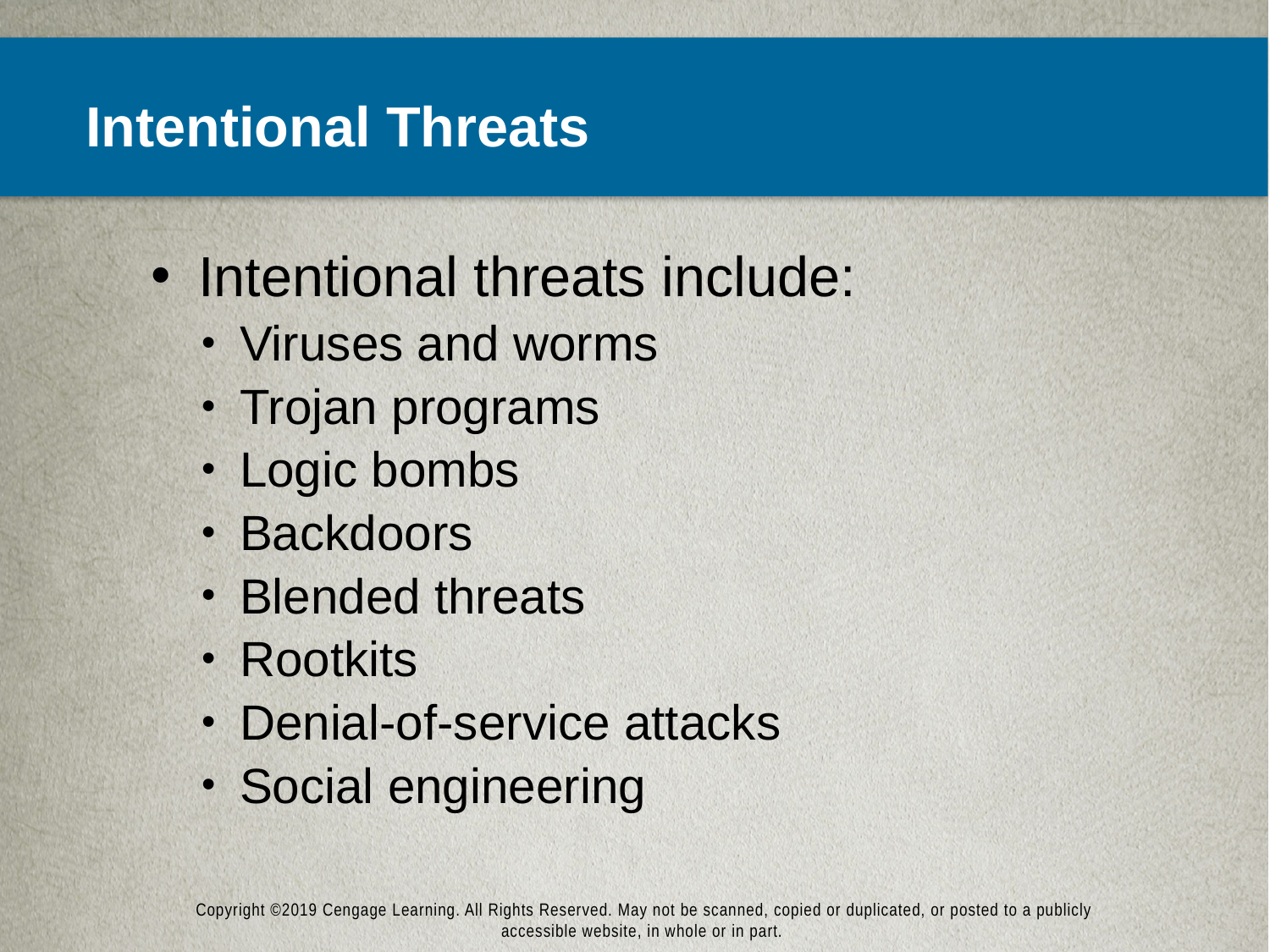

# Intentional Threats
Intentional threats include:
Viruses and worms
Trojan programs
Logic bombs
Backdoors
Blended threats
Rootkits
Denial-of-service attacks
Social engineering